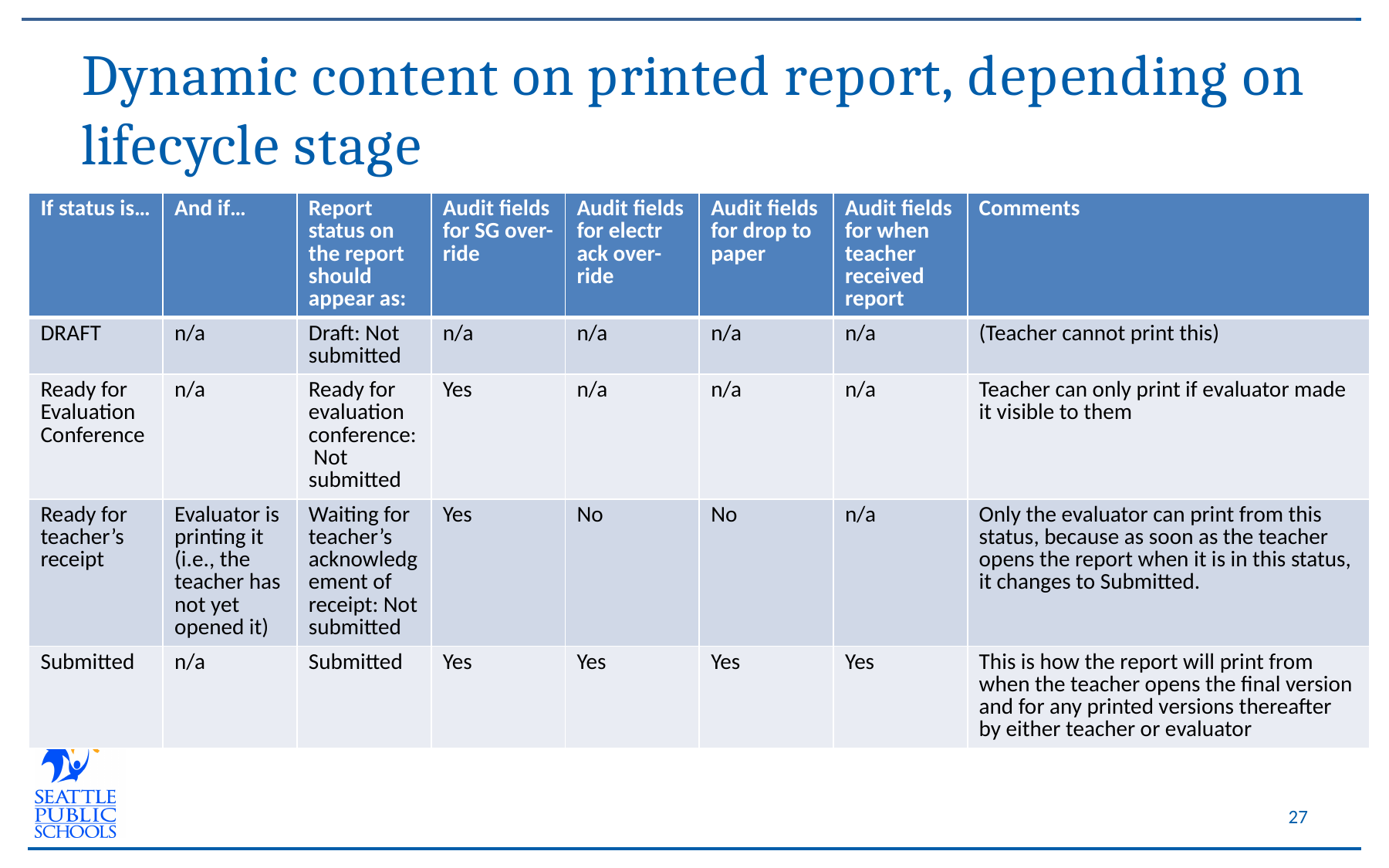

# Dynamic content on printed report, depending on lifecycle stage
| If status is… | And if… | Report status on the report should appear as: | Audit fields for SG over-ride | Audit fields for electr ack over-ride | Audit fields for drop to paper | Audit fields for when teacher received report | Comments |
| --- | --- | --- | --- | --- | --- | --- | --- |
| DRAFT | n/a | Draft: Not submitted | n/a | n/a | n/a | n/a | (Teacher cannot print this) |
| Ready for Evaluation Conference | n/a | Ready for evaluation conference: Not submitted | Yes | n/a | n/a | n/a | Teacher can only print if evaluator made it visible to them |
| Ready for teacher’s receipt | Evaluator is printing it (i.e., the teacher has not yet opened it) | Waiting for teacher’s acknowledgement of receipt: Not submitted | Yes | No | No | n/a | Only the evaluator can print from this status, because as soon as the teacher opens the report when it is in this status, it changes to Submitted. |
| Submitted | n/a | Submitted | Yes | Yes | Yes | Yes | This is how the report will print from when the teacher opens the final version and for any printed versions thereafter by either teacher or evaluator |
27